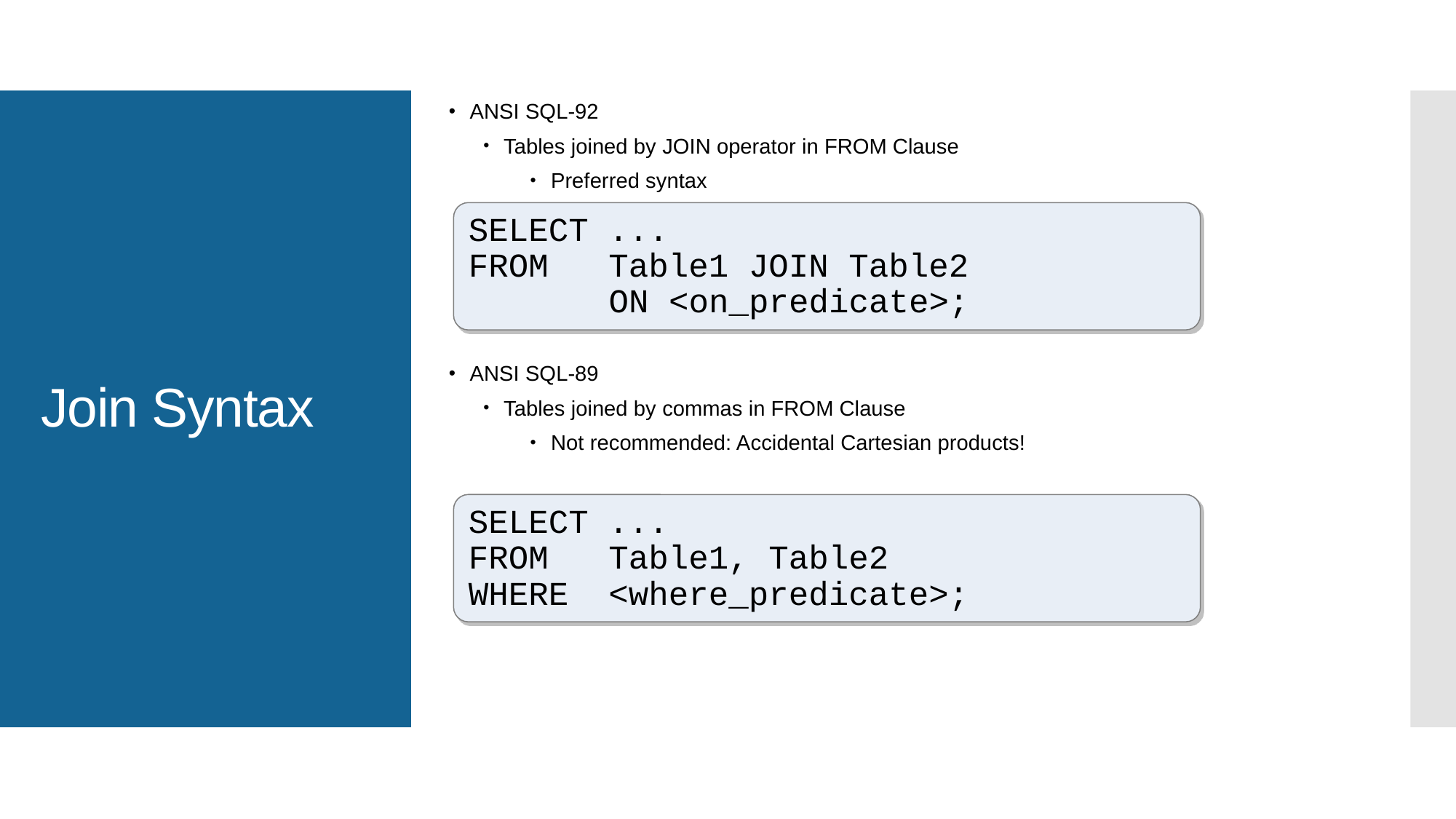

ANSI SQL-92
Tables joined by JOIN operator in FROM Clause
Preferred syntax

ANSI SQL-89
Tables joined by commas in FROM Clause
Not recommended: Accidental Cartesian products!
# Join Syntax
SELECT ...
FROM   Table1 JOIN Table2
       ON <on_predicate>;
SELECT ...
FROM   Table1, Table2
WHERE  <where_predicate>;